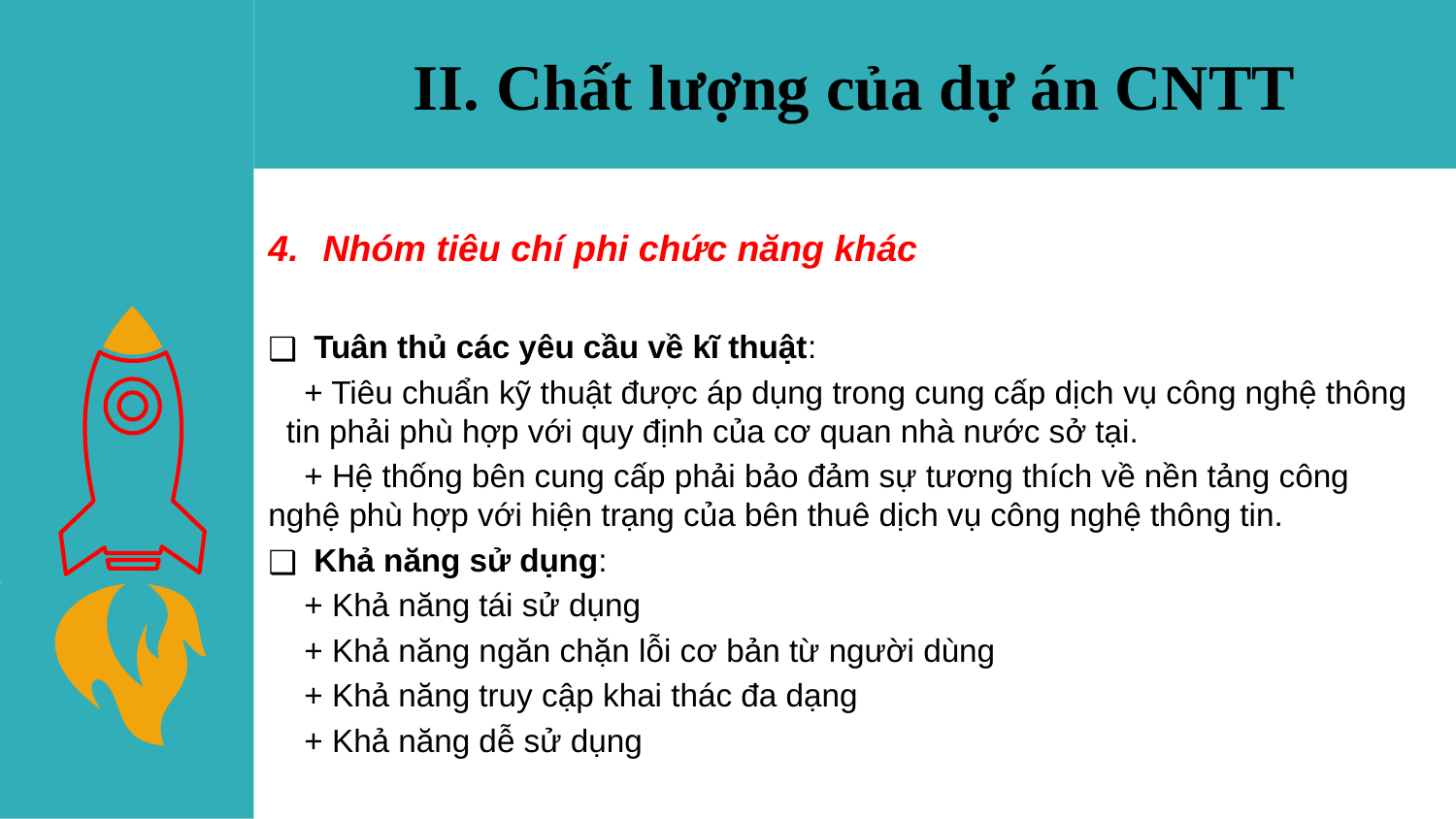

II. Chất lượng của dự án CNTT
Nhóm tiêu chí phi chức năng khác

Tuân thủ các yêu cầu về kĩ thuật:
    + Tiêu chuẩn kỹ thuật được áp dụng trong cung cấp dịch vụ công nghệ thông   tin phải phù hợp với quy định của cơ quan nhà nước sở tại.
    + Hệ thống bên cung cấp phải bảo đảm sự tương thích về nền tảng công     nghệ phù hợp với hiện trạng của bên thuê dịch vụ công nghệ thông tin.
Khả năng sử dụng:
    + Khả năng tái sử dụng
    + Khả năng ngăn chặn lỗi cơ bản từ người dùng
    + Khả năng truy cập khai thác đa dạng
    + Khả năng dễ sử dụng